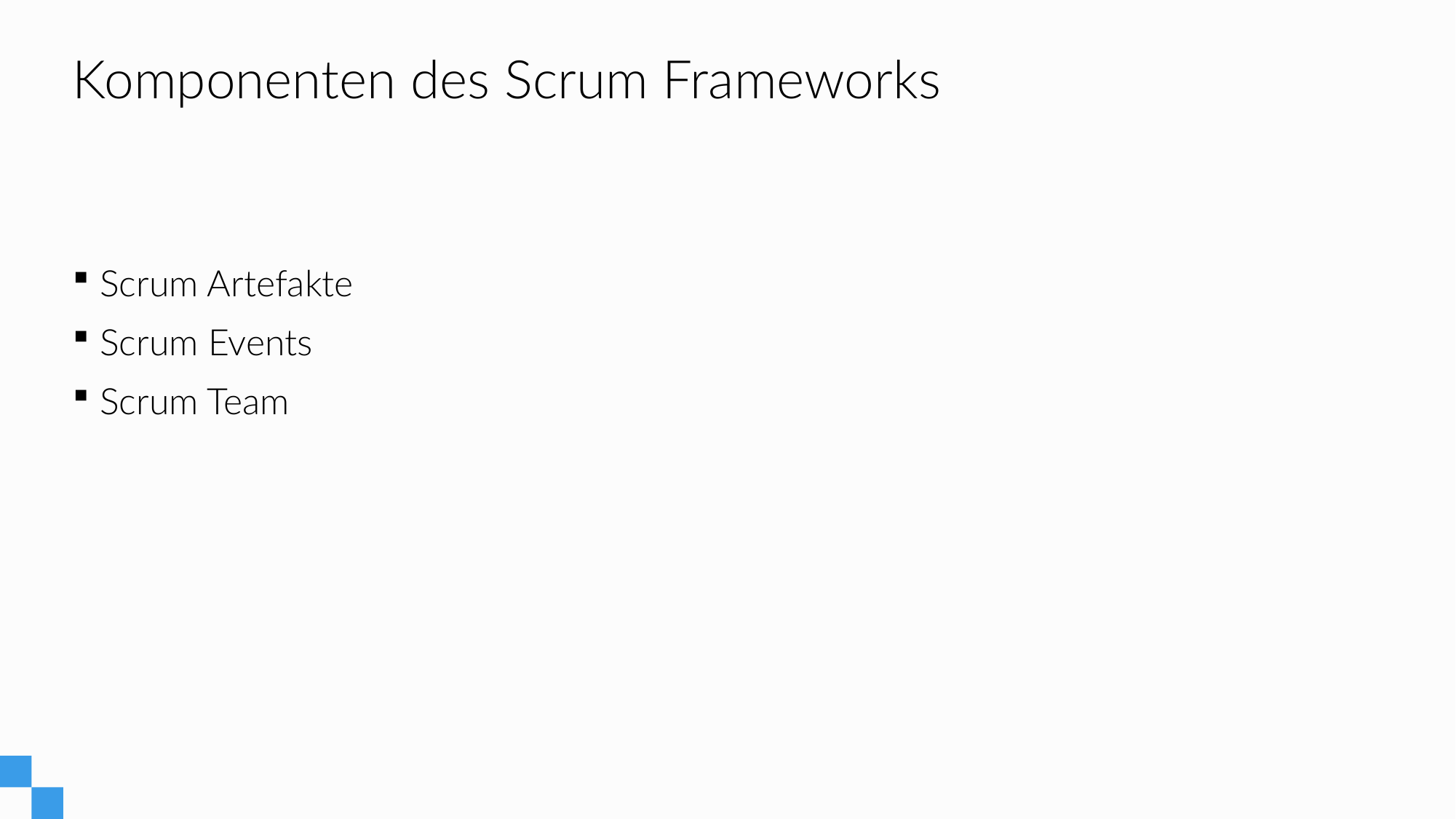

# Komponenten des Scrum Frameworks
Scrum Artefakte
Scrum Events
Scrum Team